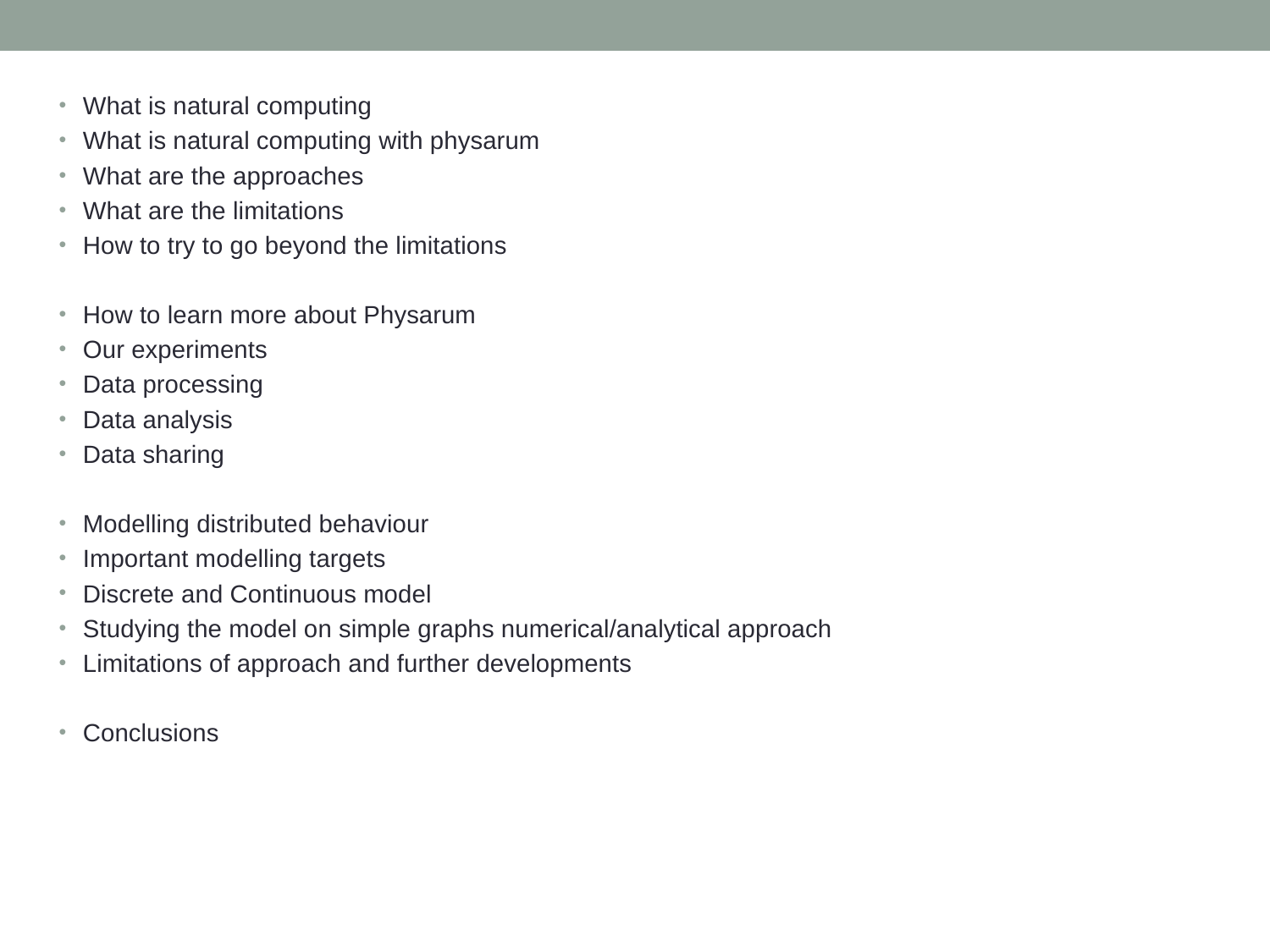

What is natural computing
What is natural computing with physarum
What are the approaches
What are the limitations
How to try to go beyond the limitations

How to learn more about Physarum
Our experiments
Data processing
Data analysis
Data sharing

Modelling distributed behaviour
Important modelling targets
Discrete and Continuous model
Studying the model on simple graphs numerical/analytical approach
Limitations of approach and further developments

Conclusions